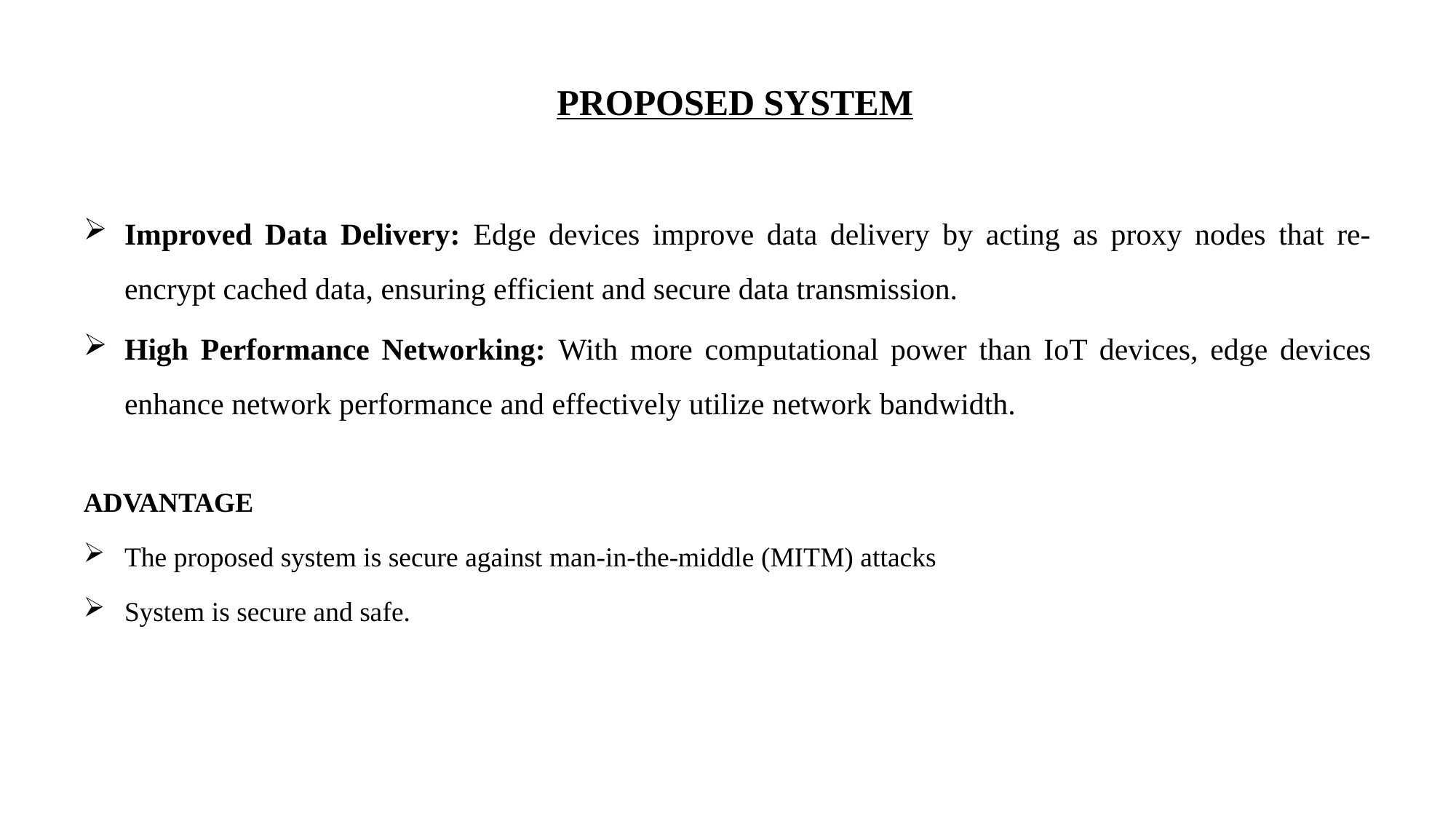

# PROPOSED SYSTEM
Improved Data Delivery: Edge devices improve data delivery by acting as proxy nodes that re-encrypt cached data, ensuring efficient and secure data transmission.
High Performance Networking: With more computational power than IoT devices, edge devices enhance network performance and effectively utilize network bandwidth.

ADVANTAGE
The proposed system is secure against man-in-the-middle (MITM) attacks
System is secure and safe.